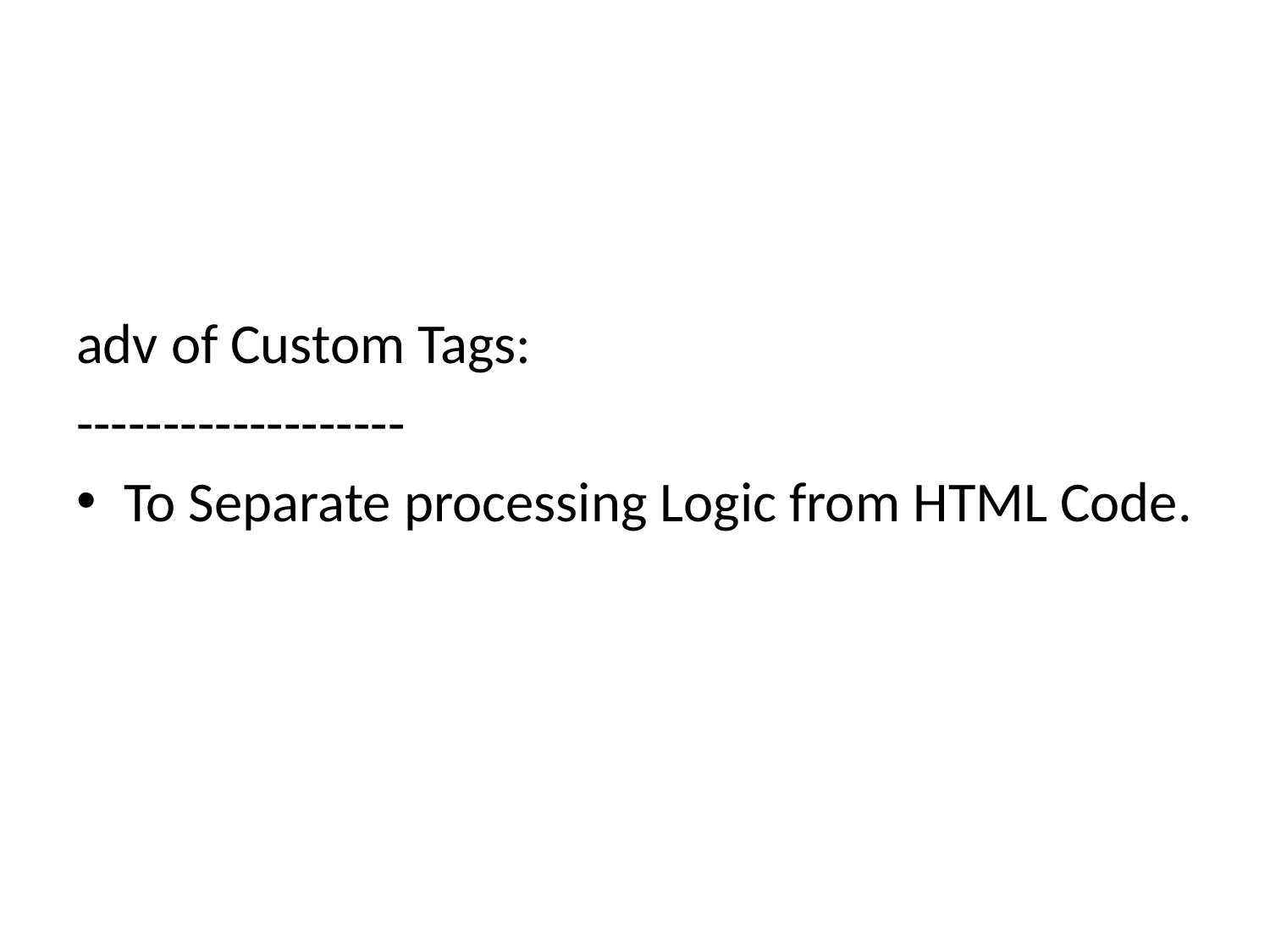

#

adv of Custom Tags:
-------------------
To Separate processing Logic from HTML Code.